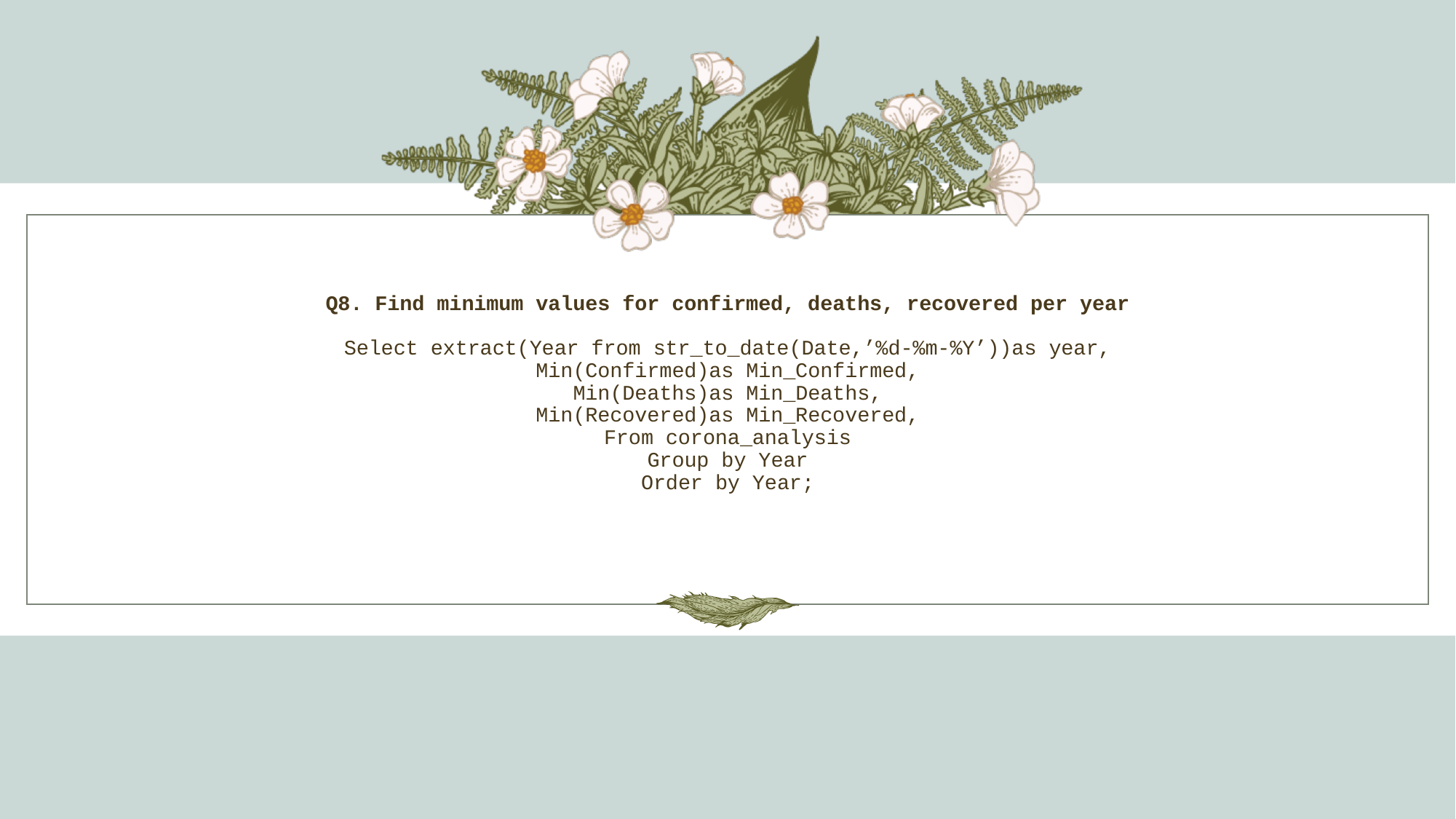

# Q8. Find minimum values for confirmed, deaths, recovered per year Select extract(Year from str_to_date(Date,’%d-%m-%Y’))as year, Min(Confirmed)as Min_Confirmed, Min(Deaths)as Min_Deaths, Min(Recovered)as Min_Recovered, From corona_analysis Group by Year Order by Year;